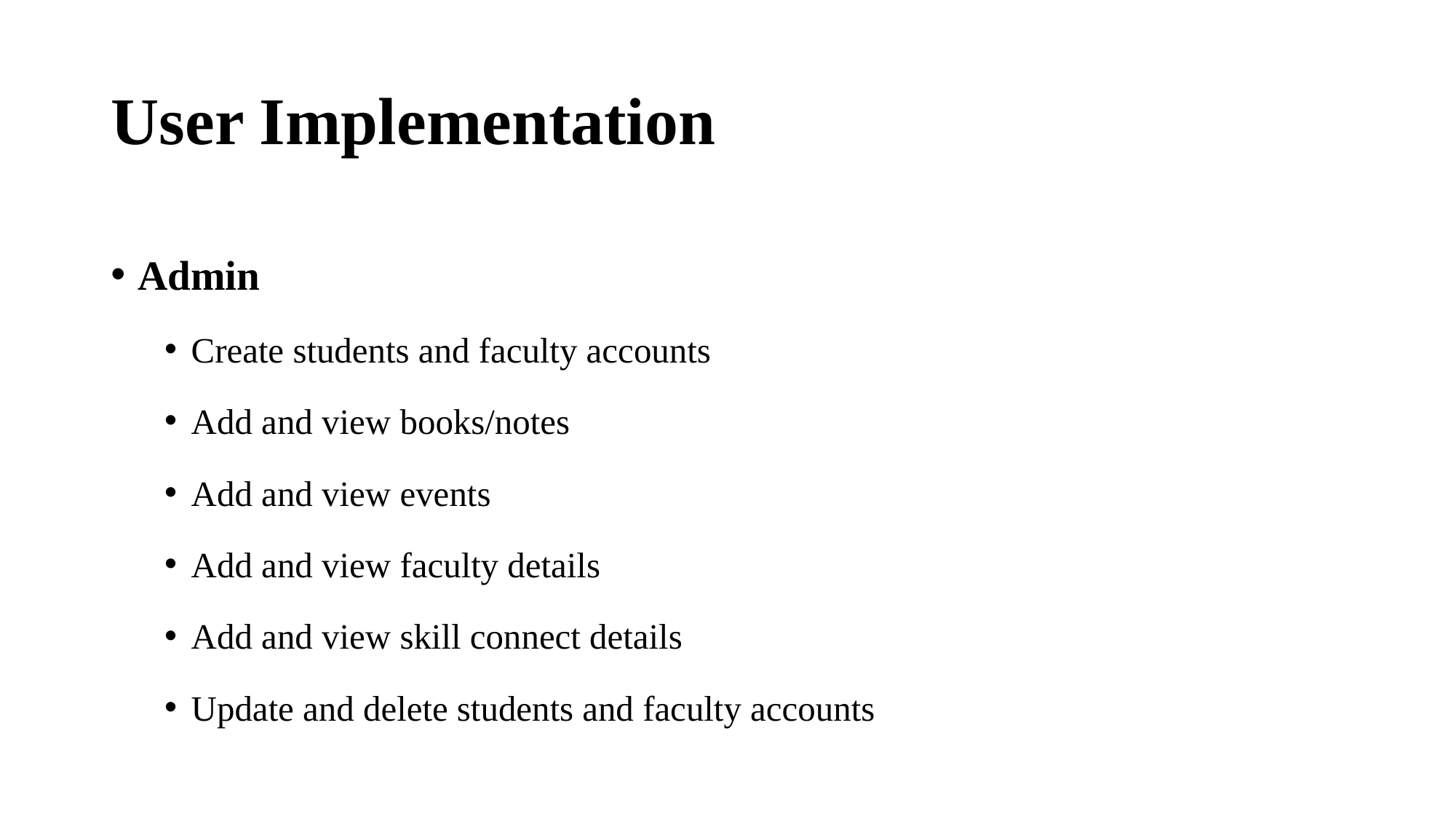

# User Implementation
Admin
Create students and faculty accounts
Add and view books/notes
Add and view events
Add and view faculty details
Add and view skill connect details
Update and delete students and faculty accounts